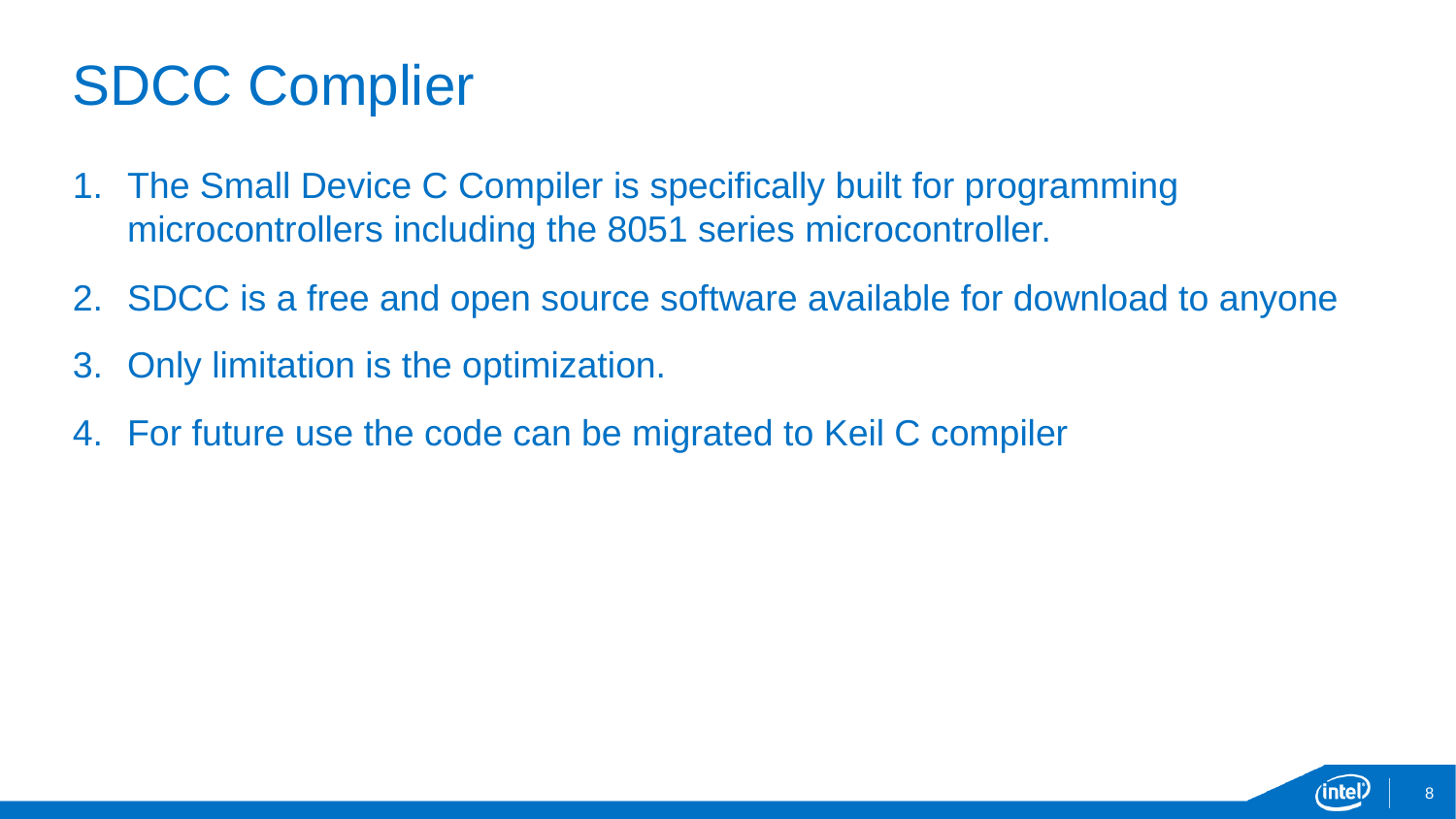

# SDCC Complier
The Small Device C Compiler is specifically built for programming microcontrollers including the 8051 series microcontroller.
SDCC is a free and open source software available for download to anyone
Only limitation is the optimization.
For future use the code can be migrated to Keil C compiler
8